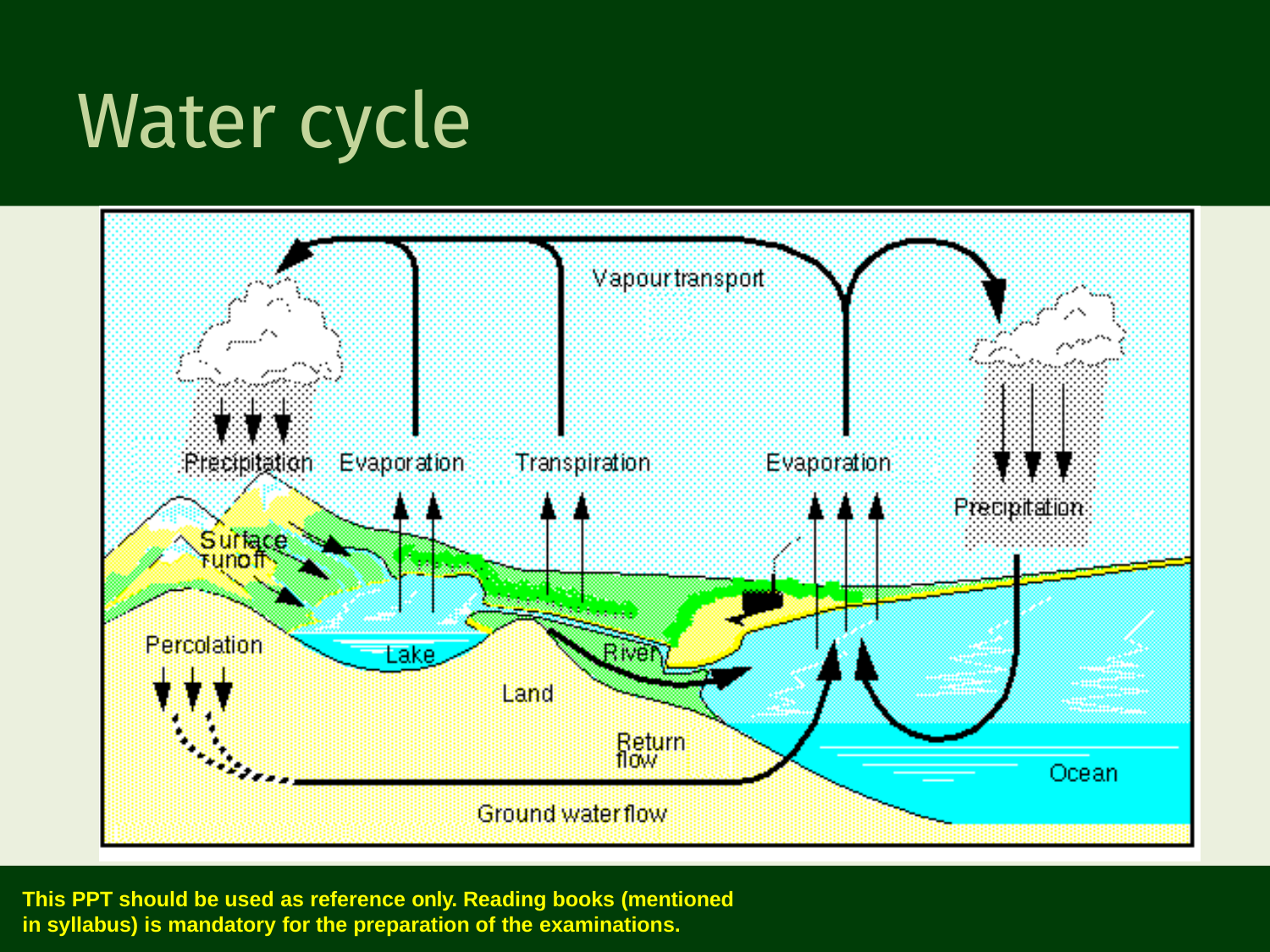

# Water cycle

This PPT should be used as reference only. Reading books (mentioned
in syllabus) is mandatory for the preparation of the examinations.